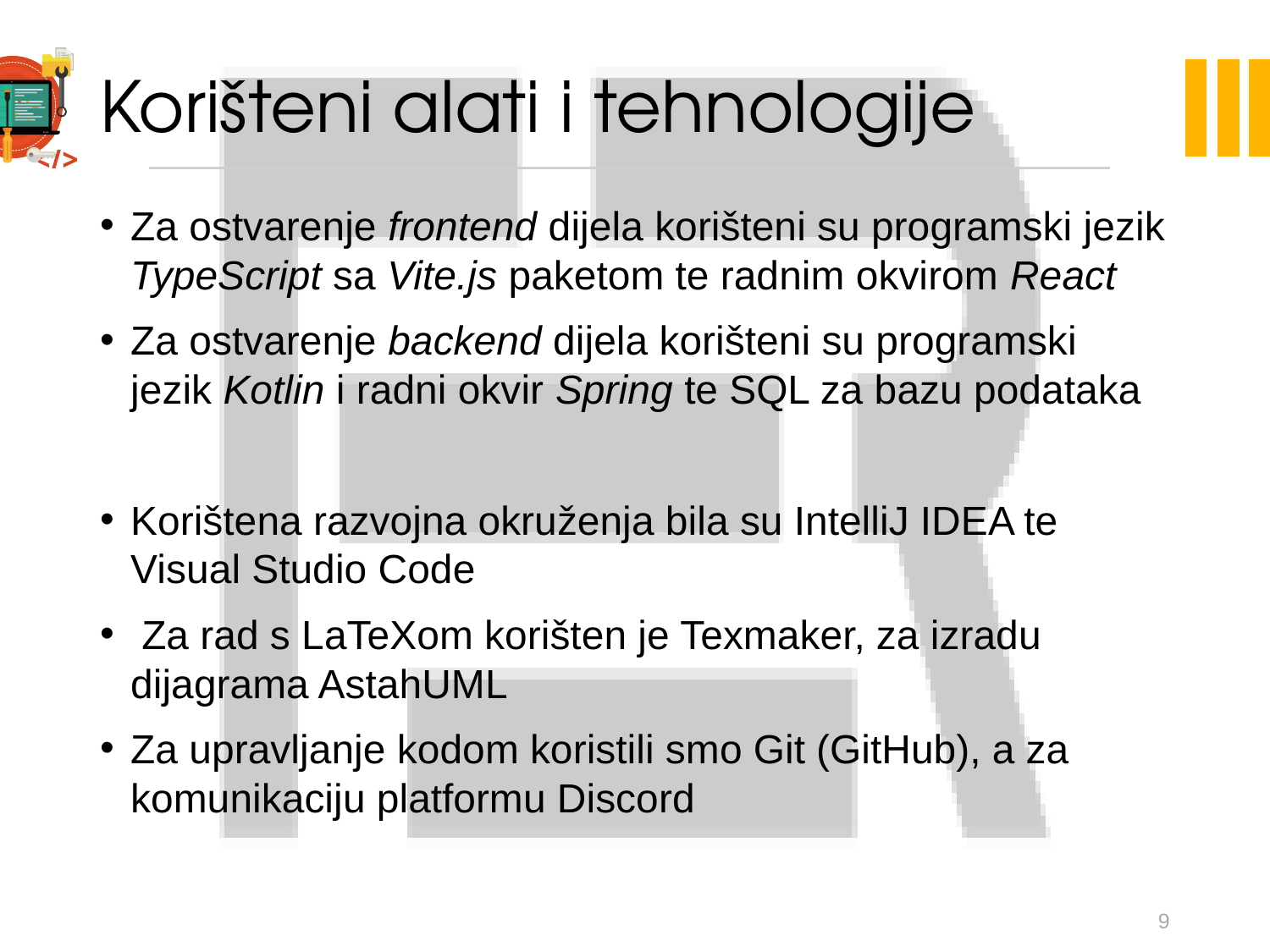

# Korišteni alati i tehnologije
Za ostvarenje frontend dijela korišteni su programski jezik TypeScript sa Vite.js paketom te radnim okvirom React
Za ostvarenje backend dijela korišteni su programski jezik Kotlin i radni okvir Spring te SQL za bazu podataka

Korištena razvojna okruženja bila su IntelliJ IDEA te Visual Studio Code
 Za rad s LaTeXom korišten je Texmaker, za izradu dijagrama AstahUML
Za upravljanje kodom koristili smo Git (GitHub), a za komunikaciju platformu Discord
9